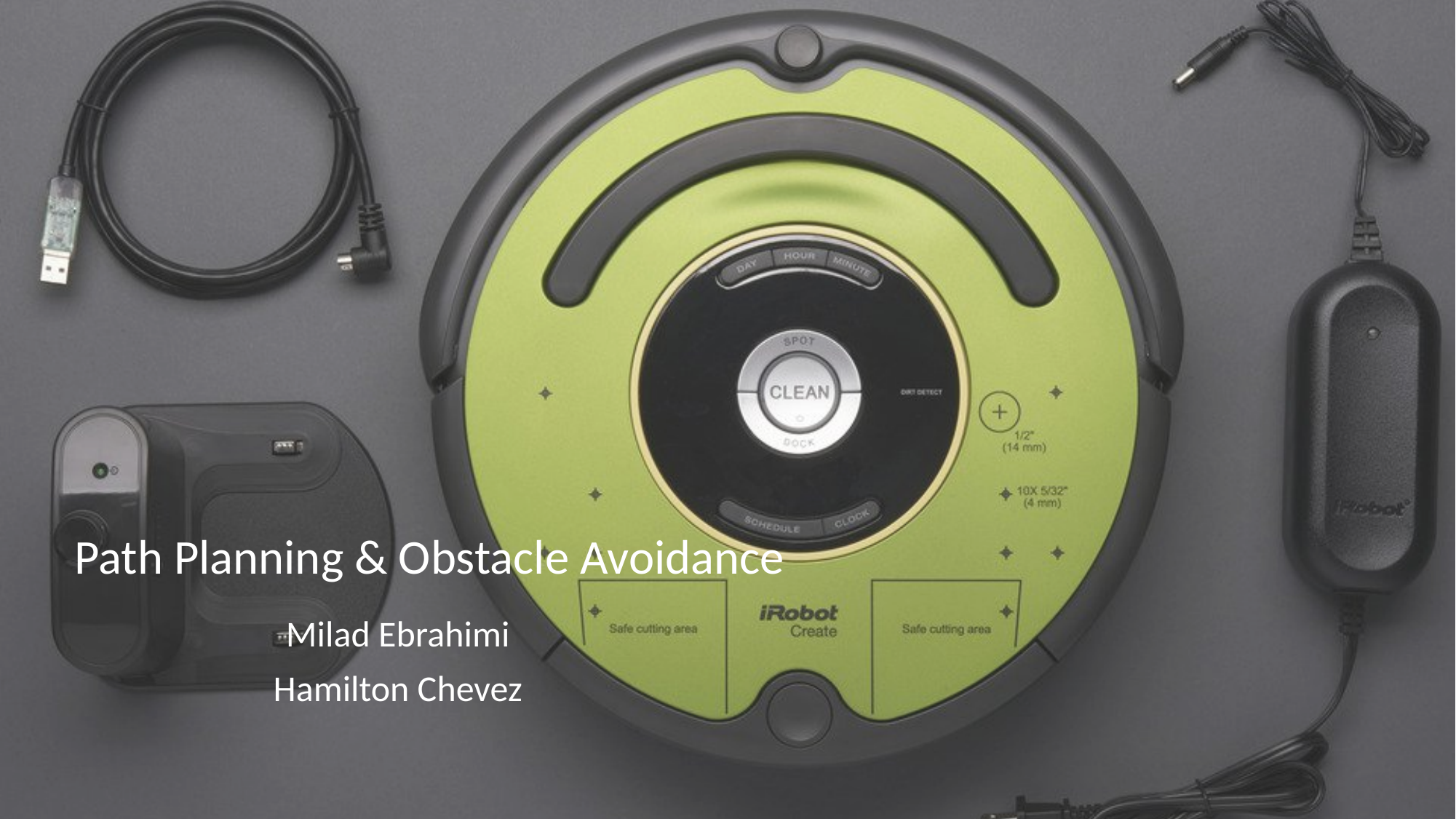

Path Planning & Obstacle Avoidance
Milad Ebrahimi
Hamilton Chevez